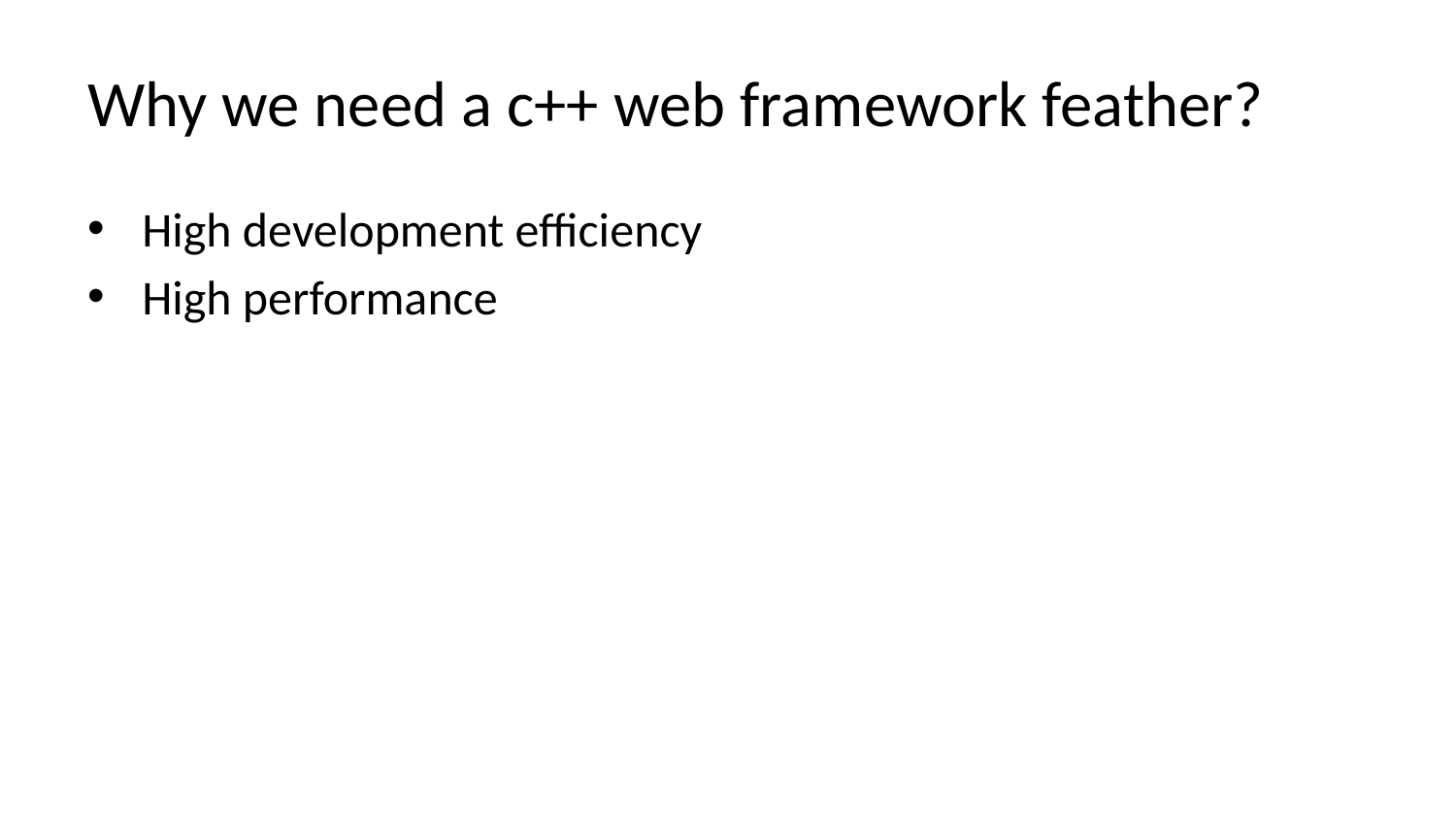

# Why we need a c++ web framework feather?
High development efficiency
High performance